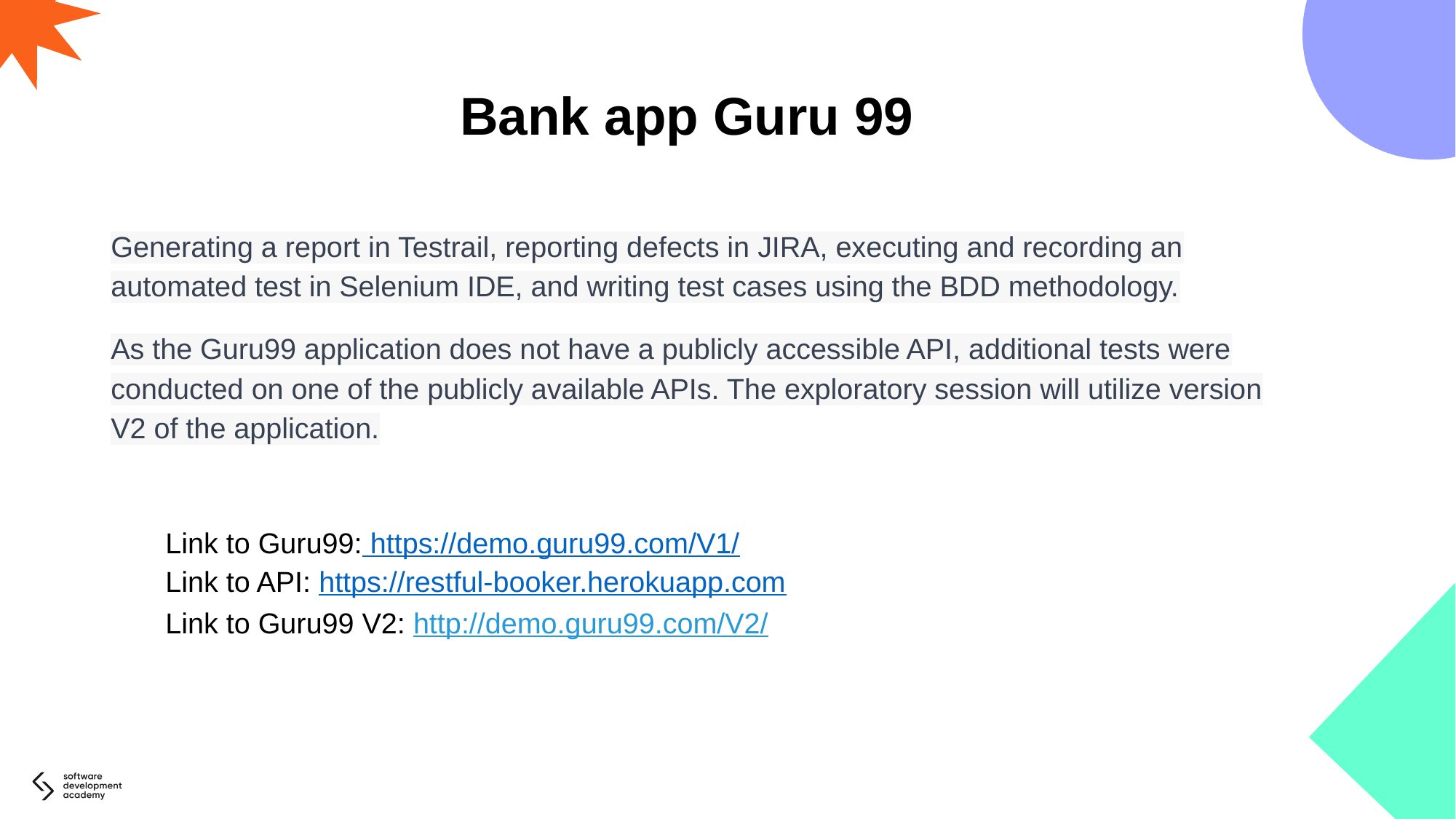

# Bank app Guru 99
Generating a report in Testrail, reporting defects in JIRA, executing and recording an automated test in Selenium IDE, and writing test cases using the BDD methodology.
As the Guru99 application does not have a publicly accessible API, additional tests were conducted on one of the publicly available APIs. The exploratory session will utilize version V2 of the application.

Link to Guru99: https://demo.guru99.com/V1/
Link to API: https://restful-booker.herokuapp.com
Link to Guru99 V2: http://demo.guru99.com/V2/